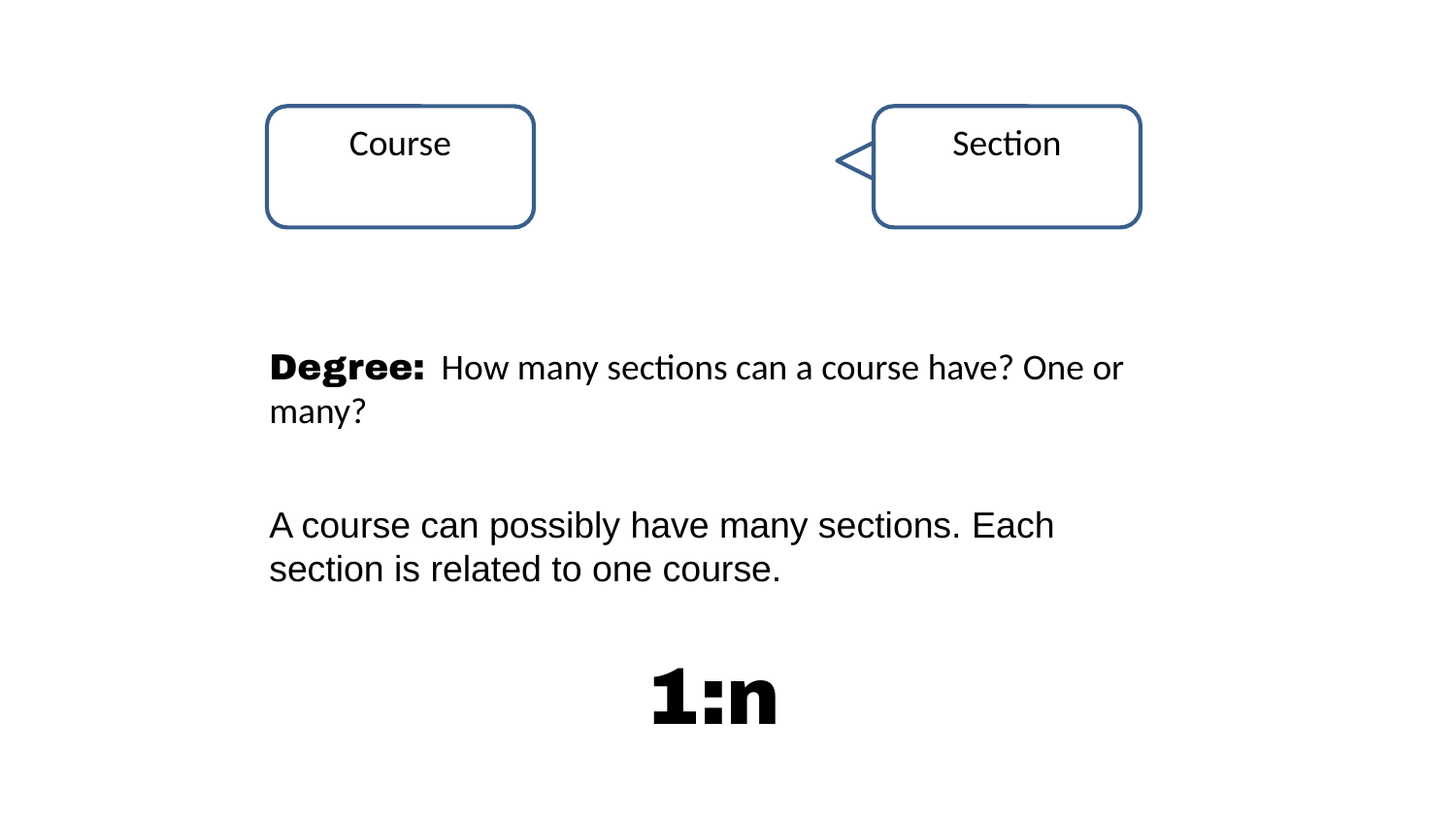

Course
Section

Degree:  How many sections can a course have? One or many?
A course can possibly have many sections. Each section is related to one course.
1:n